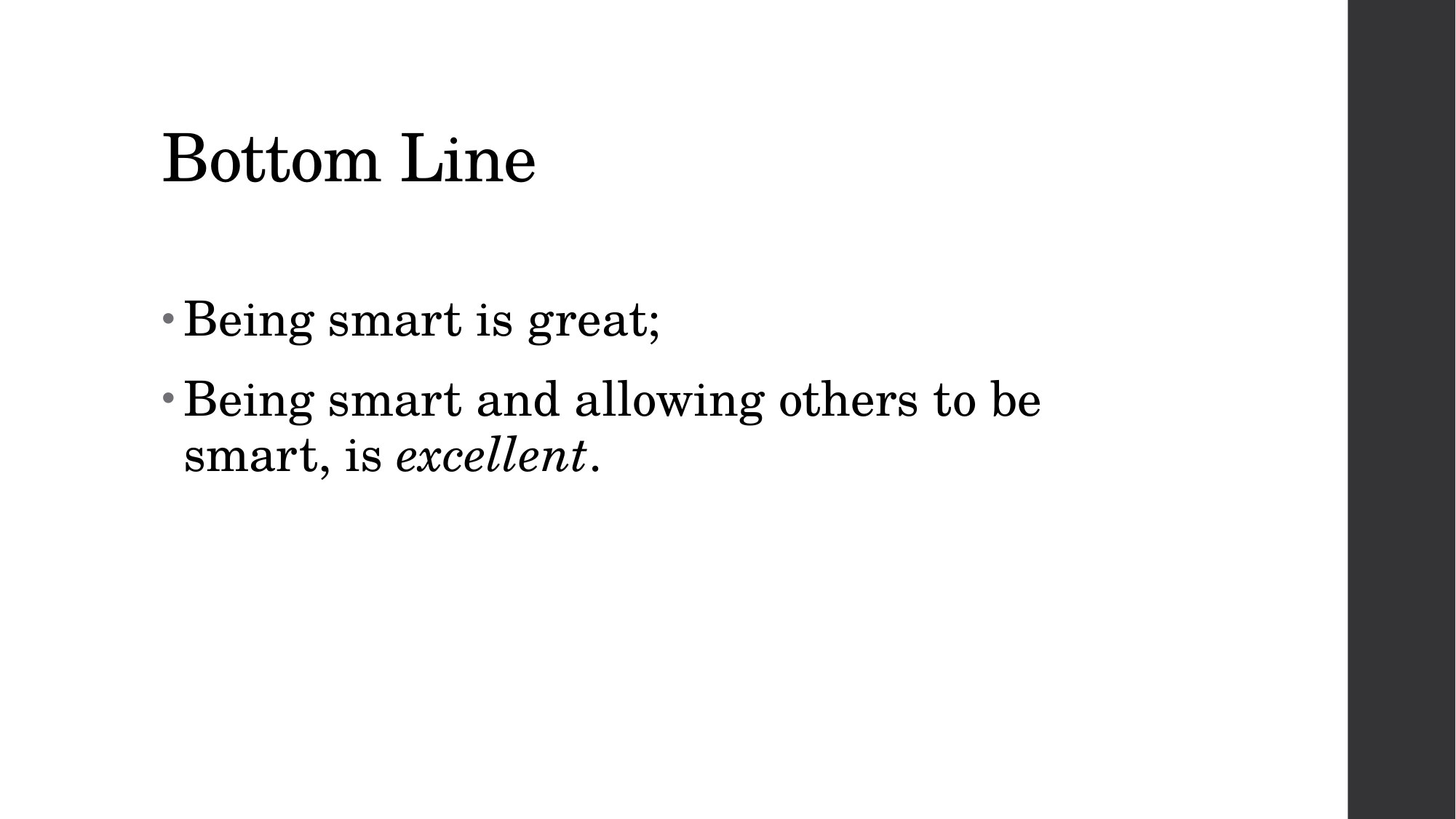

# Bottom Line

Being smart is great;
Being smart and allowing others to be smart, is excellent.